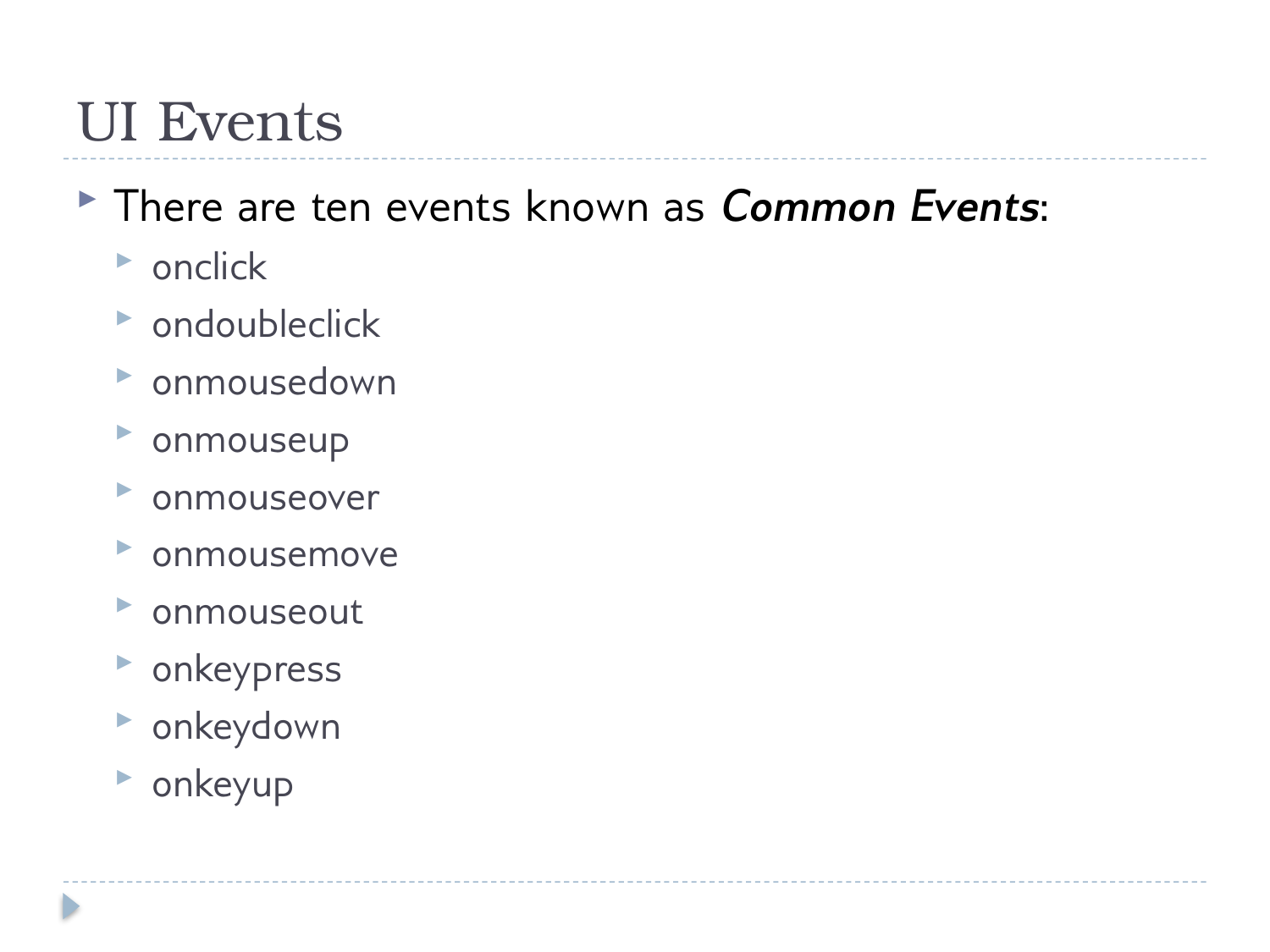

# UI Events
There are ten events known as Common Events:
onclick
ondoubleclick
onmousedown
onmouseup
onmouseover
onmousemove
onmouseout
onkeypress
onkeydown
onkeyup